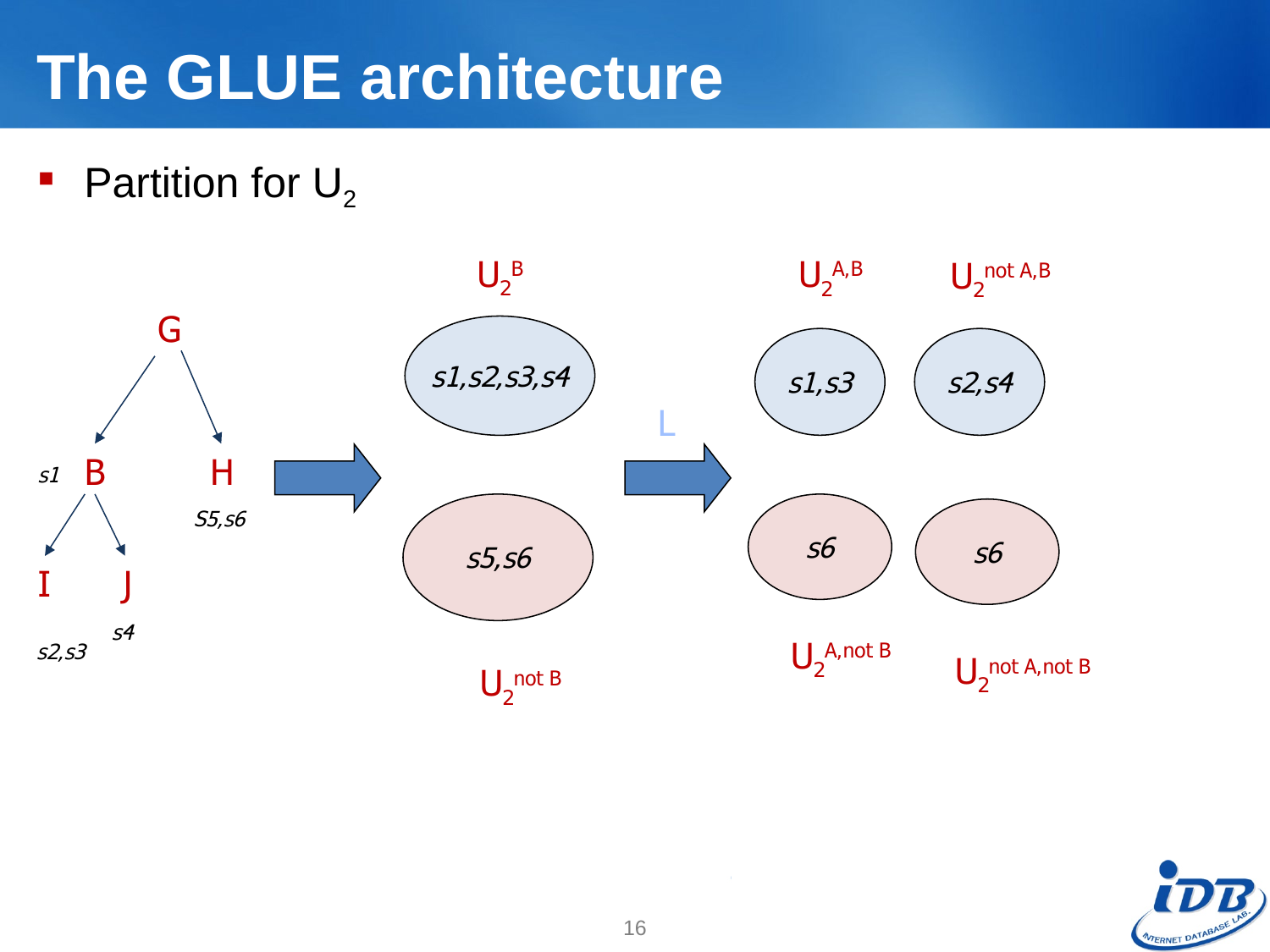

# The GLUE architecture
Partition for U2
U2B
U2A,B
U2not A,B
G
s1,s2,s3,s4
s1,s3
s2,s4

L
B
H

s1

s5,s6
s6
S5,s6
s6
J
I
s4
U2A,not B
s2,s3
U2not A,not B
U2not B
16